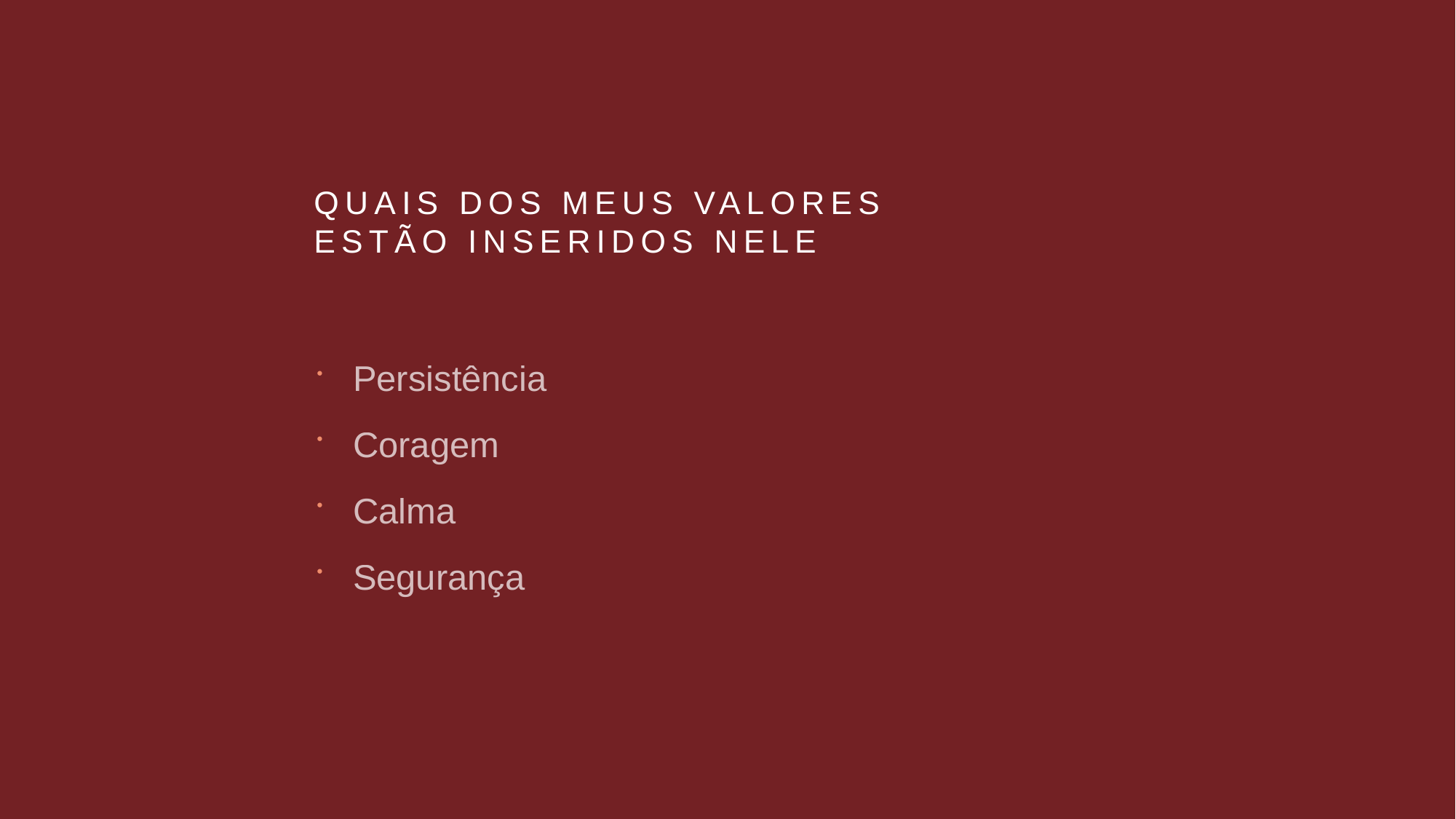

# Quais dos meus valores estão inseridos nele
Persistência
Coragem
Calma
Segurança